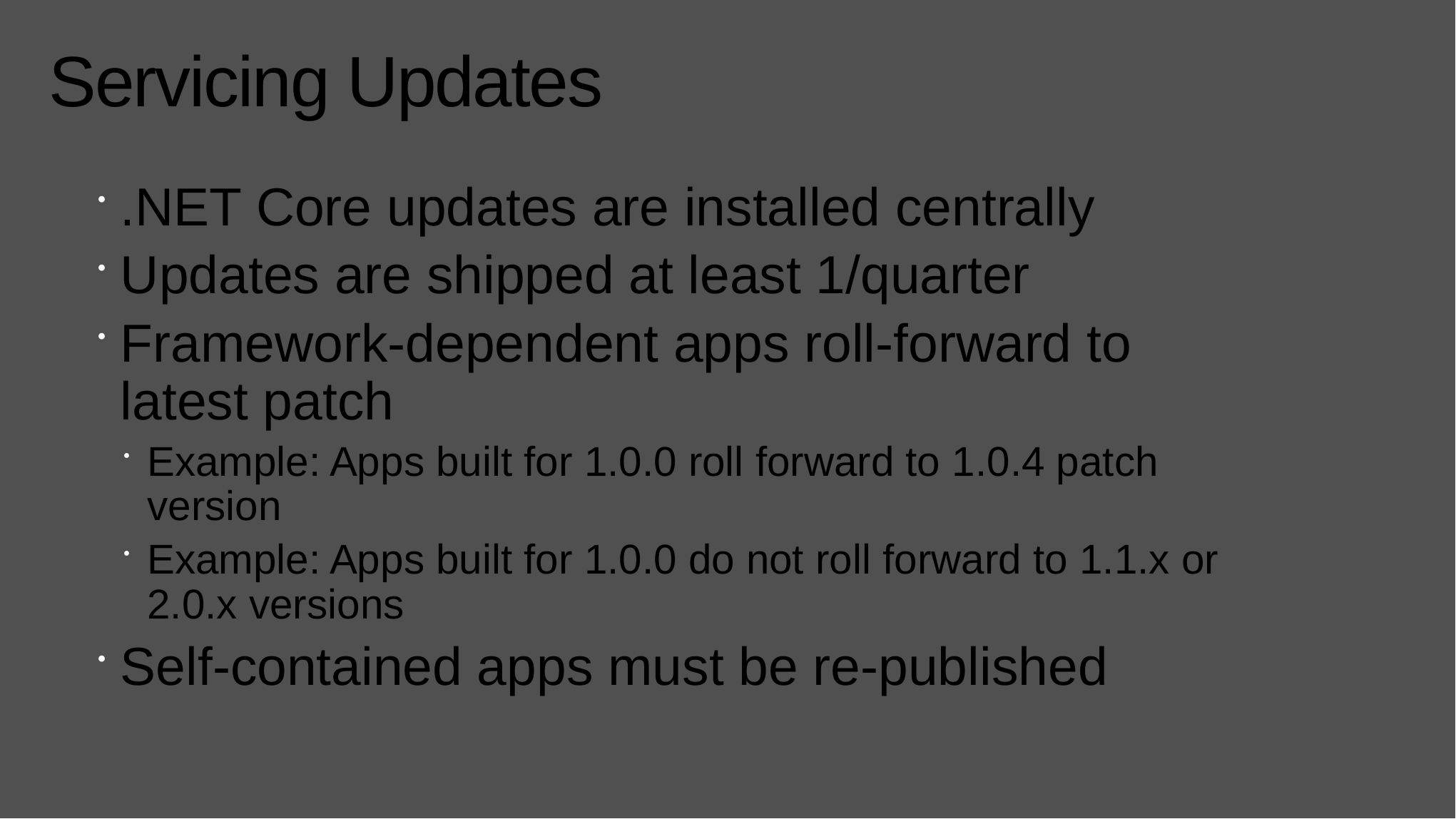

# Servicing Updates
.NET Core updates are installed centrally
Updates are shipped at least 1/quarter
Framework-dependent apps roll-forward to latest patch
Example: Apps built for 1.0.0 roll forward to 1.0.4 patch version
Example: Apps built for 1.0.0 do not roll forward to 1.1.x or 2.0.x versions
Self-contained apps must be re-published